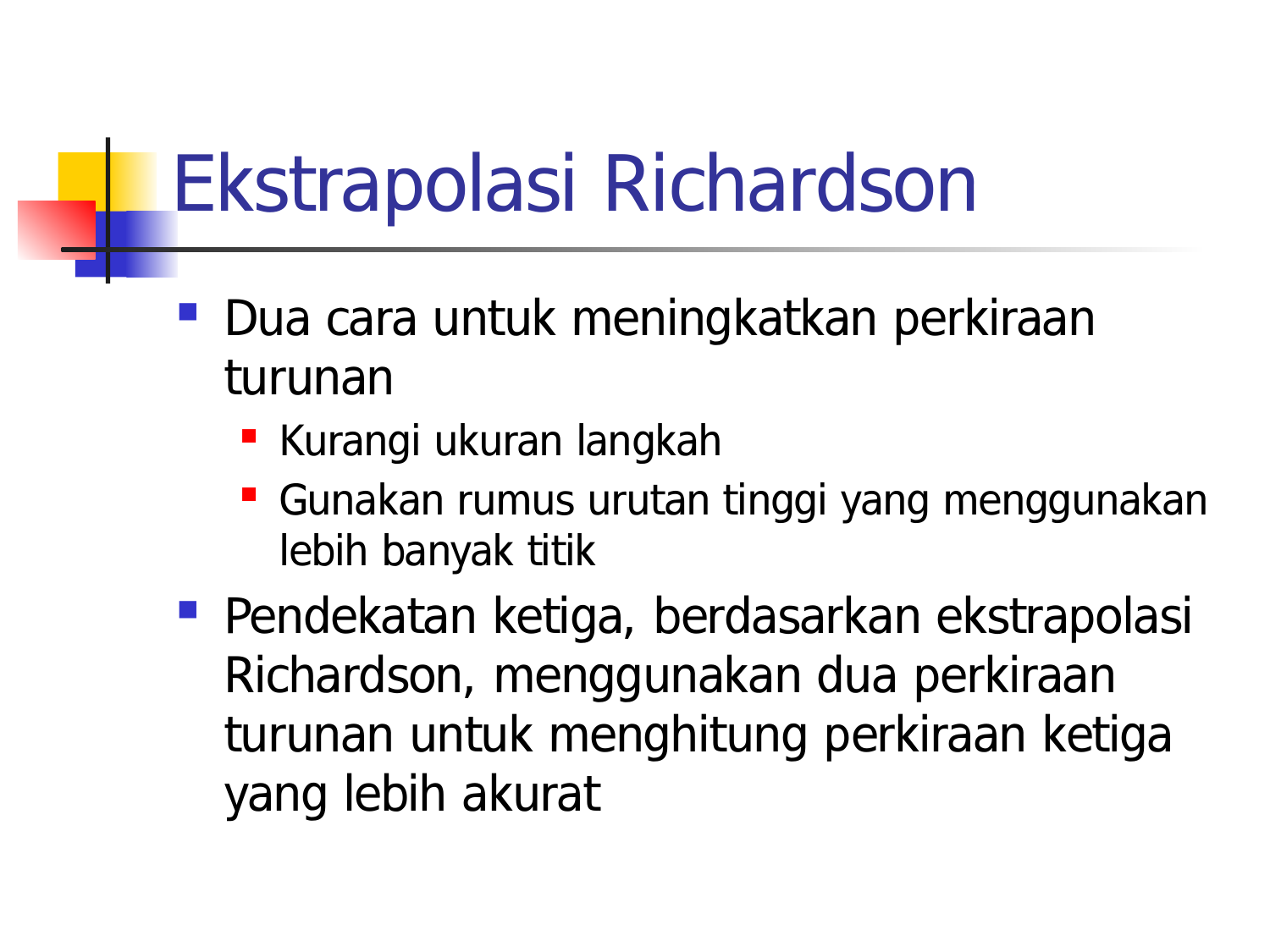

# Ekstrapolasi Richardson
Dua cara untuk meningkatkan perkiraan turunan
Kurangi ukuran langkah
Gunakan rumus urutan tinggi yang menggunakan lebih banyak titik
Pendekatan ketiga, berdasarkan ekstrapolasi Richardson, menggunakan dua perkiraan turunan untuk menghitung perkiraan ketiga yang lebih akurat